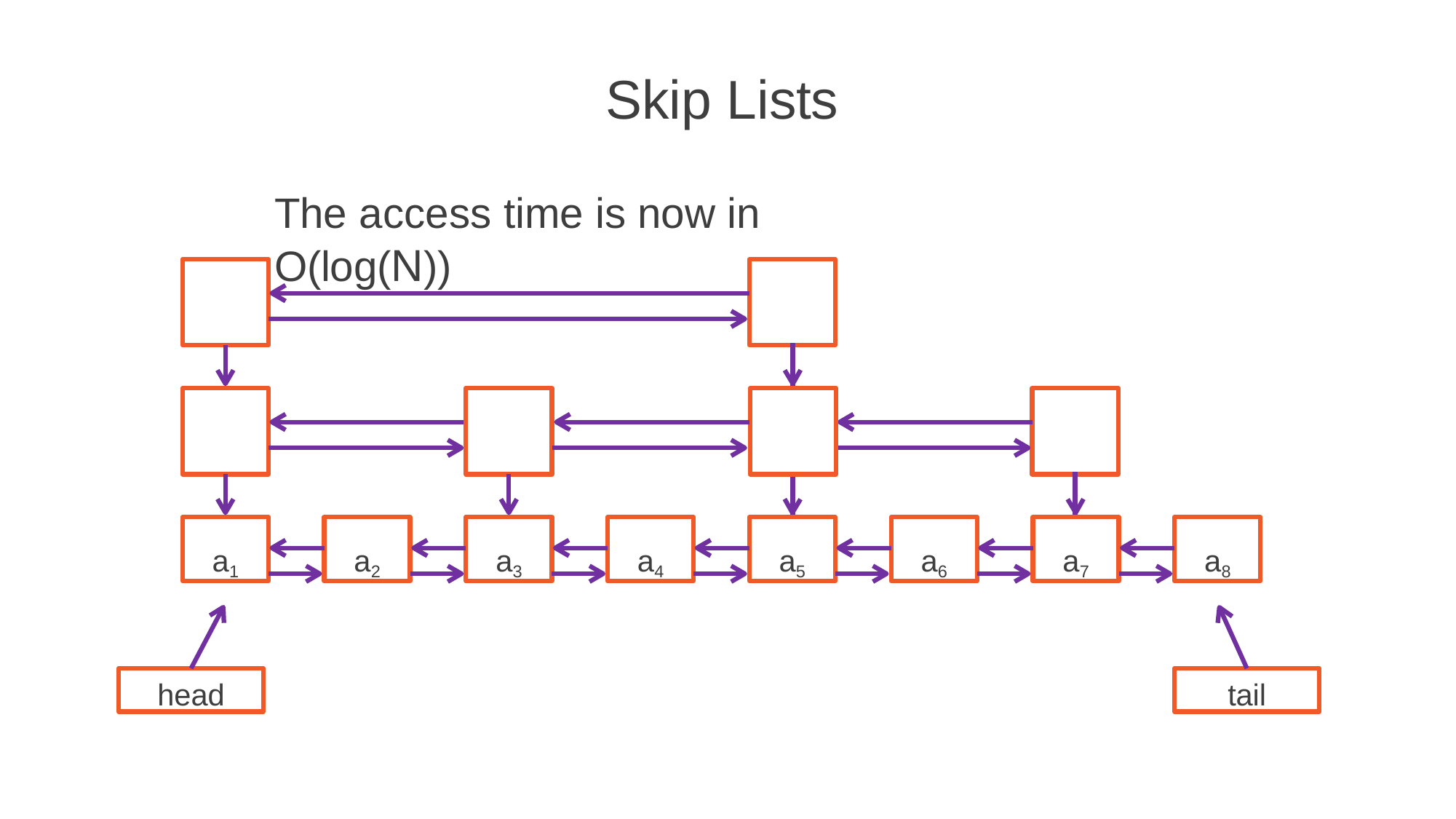

# Skip Lists
The access time is now in O(log(N))

a1
a2
a3
a4
a5
a6
a7
a8

head
tail
62